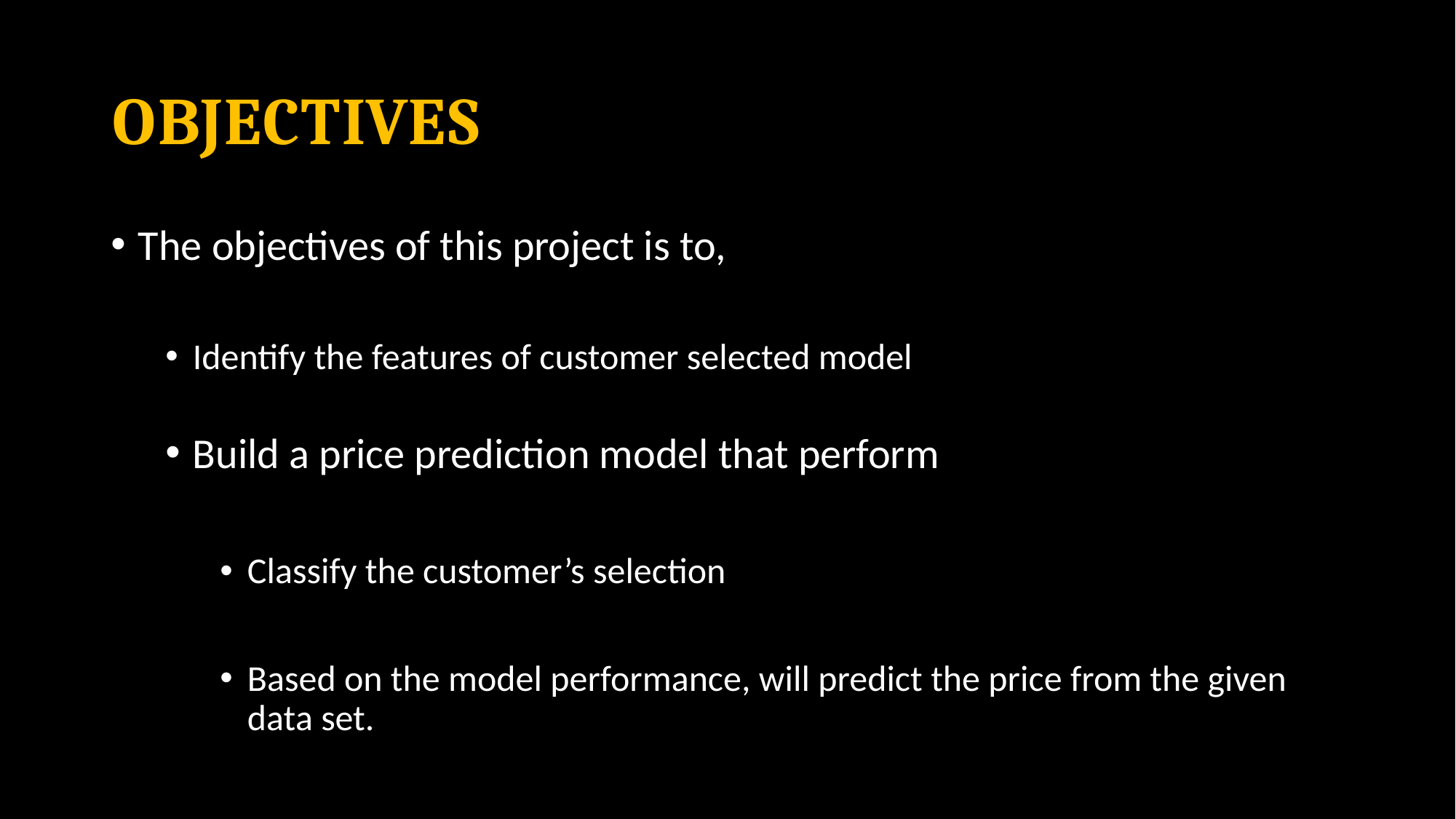

# OBJECTIVES
The objectives of this project is to,

Identify the features of customer selected model

Build a price prediction model that perform

Classify the customer’s selection

Based on the model performance, will predict the price from the given data set.